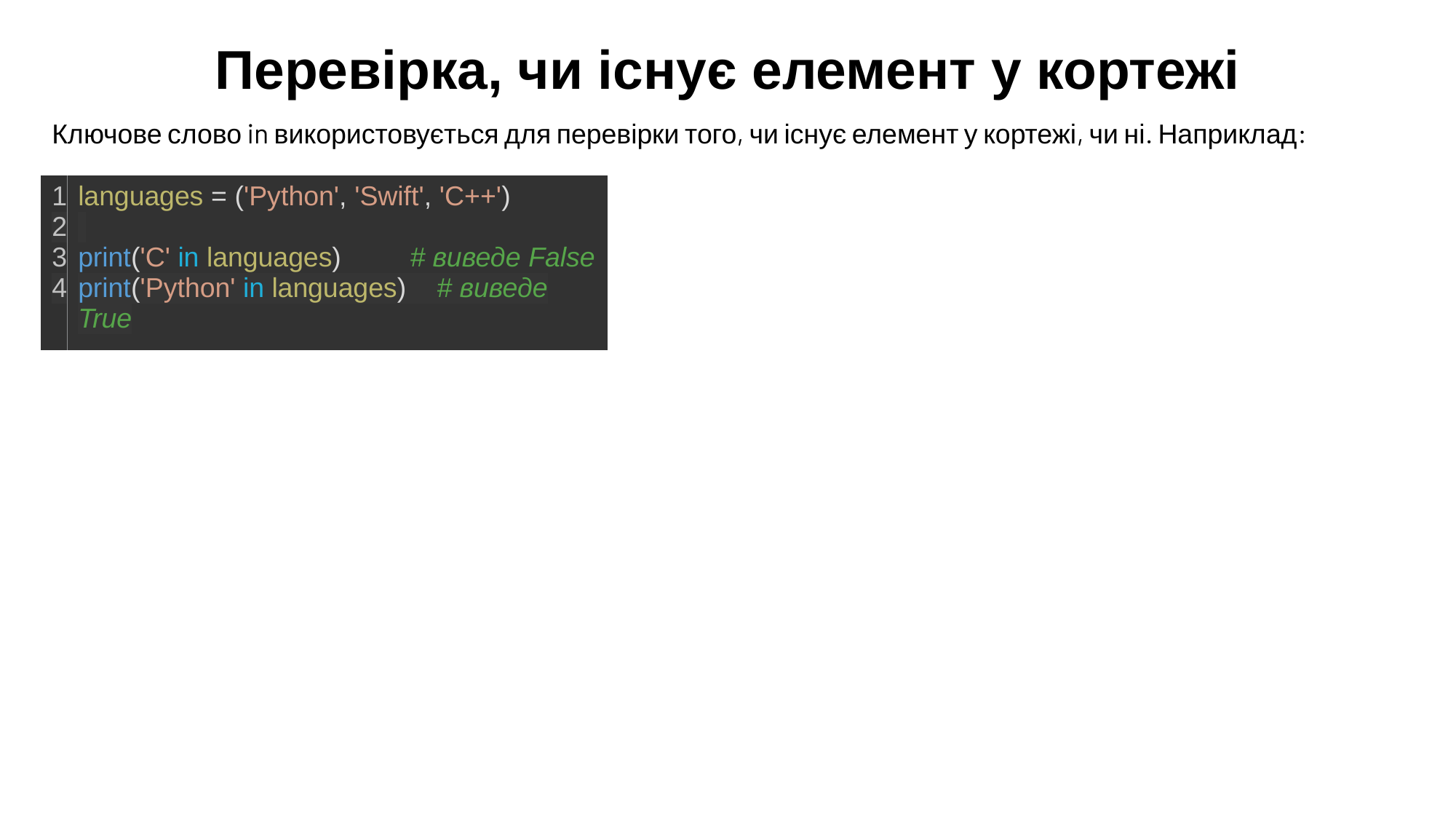

Перевірка, чи існує елемент у кортежі
Ключове слово in використовується для перевірки того, чи існує елемент у кортежі, чи ні. Наприклад:
| 1 2 3 4 | languages = ('Python', 'Swift', 'C++')   print('C' in languages)         # виведе False print('Python' in languages)    # виведе True |
| --- | --- |